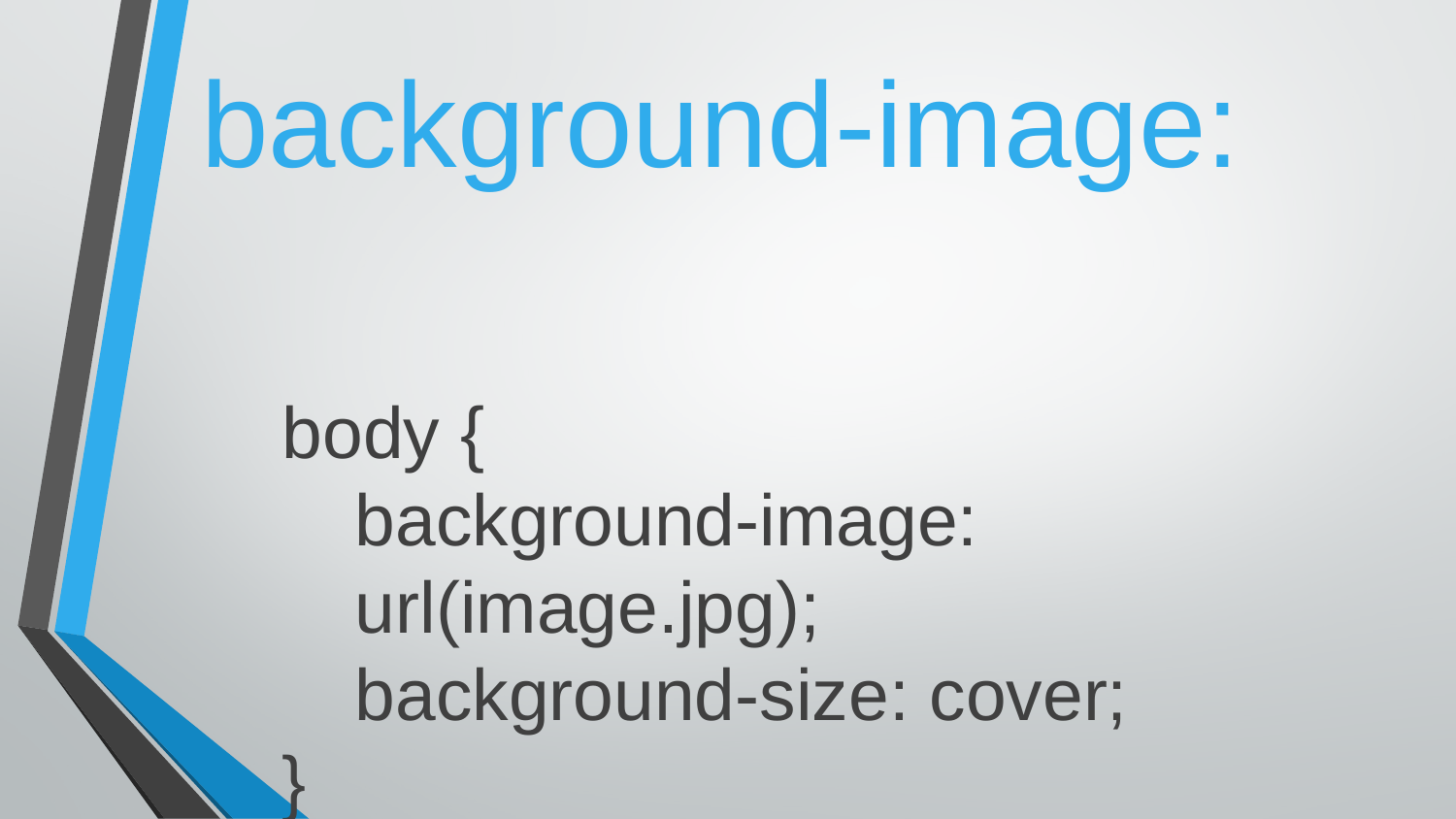

background-image:

body {
background-image:  url(image.jpg);
background-size: cover;
}